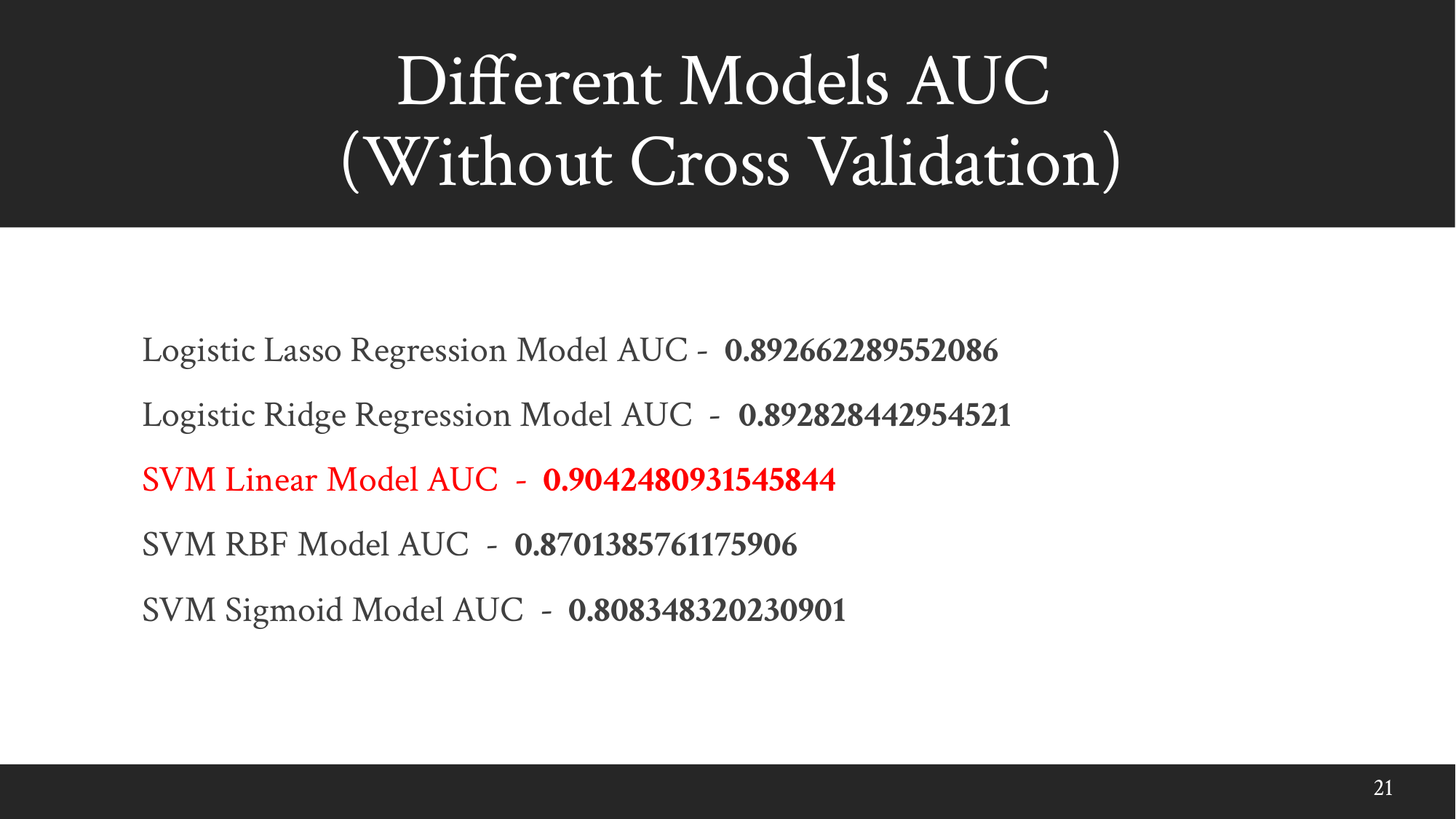

# Different Models AUC (Without Cross Validation)
Logistic Lasso Regression Model AUC -  0.892662289552086
Logistic Ridge Regression Model AUC  -  0.892828442954521
SVM Linear Model AUC  -  0.9042480931545844
SVM RBF Model AUC  -  0.8701385761175906
SVM Sigmoid Model AUC  -  0.808348320230901

21